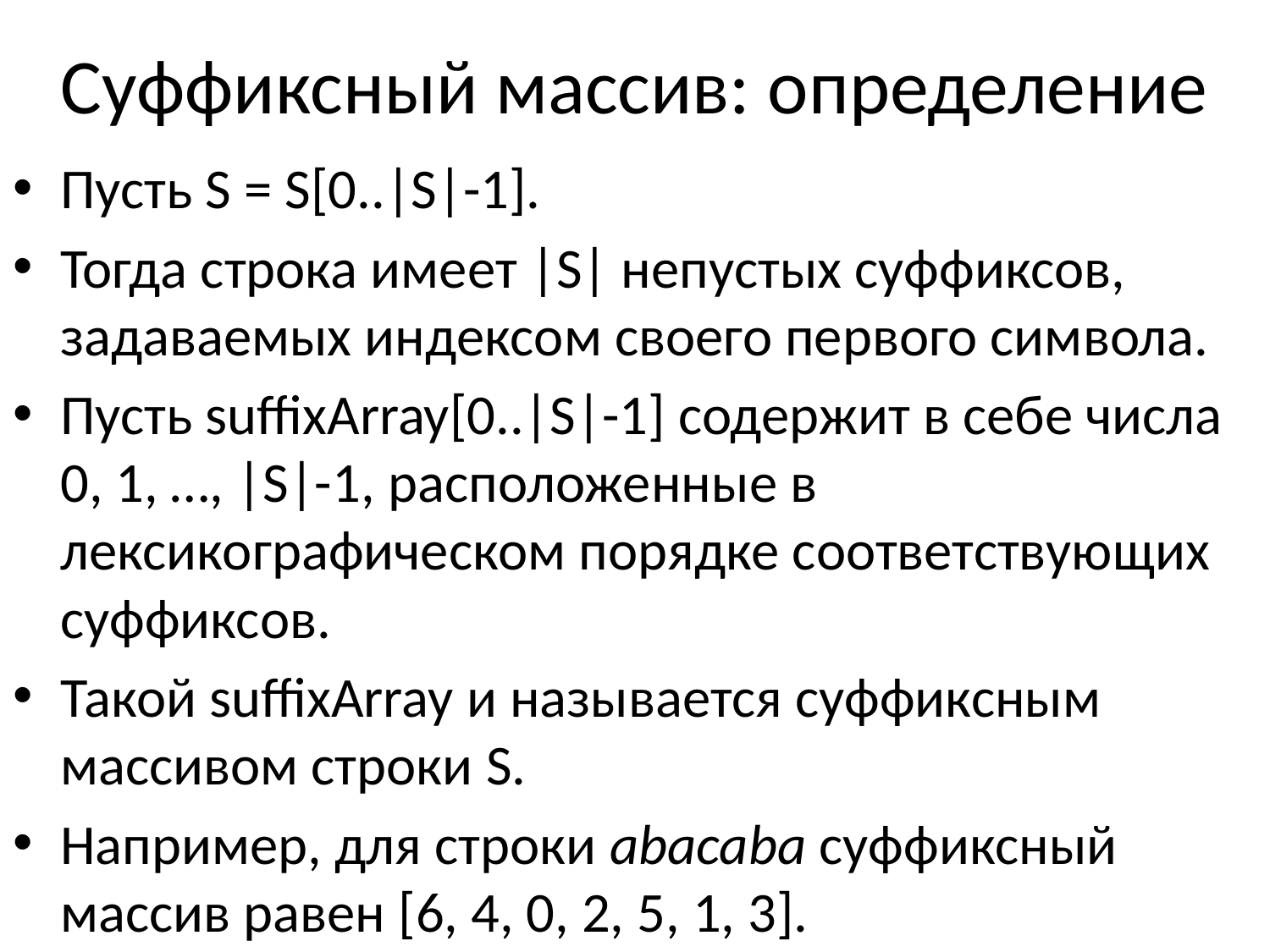

# Суффиксный массив: определение
Пусть S = S[0..|S|-1].
Тогда строка имеет |S| непустых суффиксов, задаваемых индексом своего первого символа.
Пусть suffixArray[0..|S|-1] содержит в себе числа 0, 1, …, |S|-1, расположенные в лексикографическом порядке соответствующих суффиксов.
Такой suffixArray и называется суффиксным массивом строки S.
Например, для строки abacaba суффиксный массив равен [6, 4, 0, 2, 5, 1, 3].